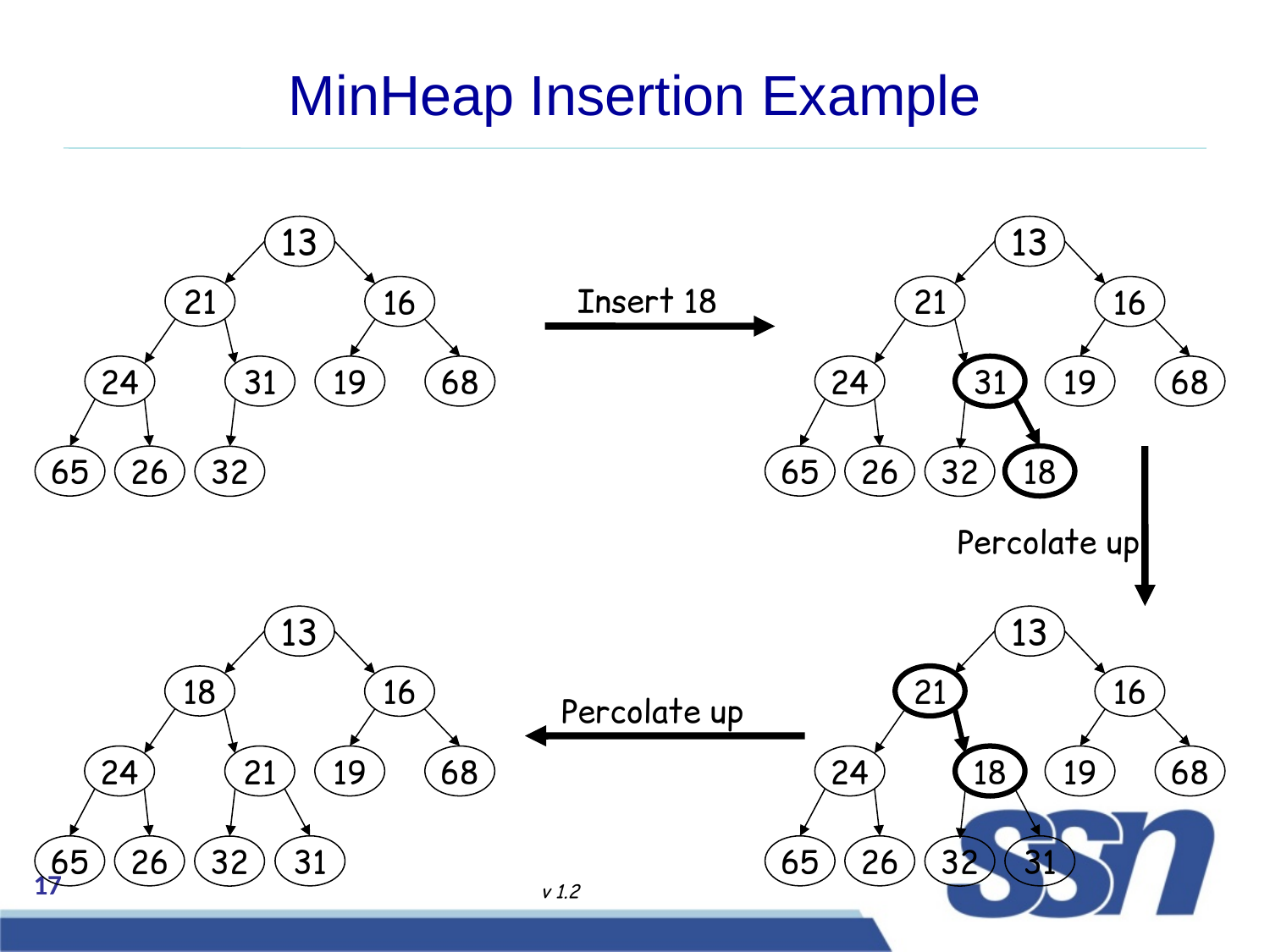

# MinHeap Insertion Example
13
21
16
24
31
19
68
65
26
32
13
21
16
24
31
19
68
65
26
18
32
Insert 18

Percolate up
13
18
16
24
21
19
68
65
26
31
32
13
21
16
24
18
19
68
65
26
31
32
Percolate up